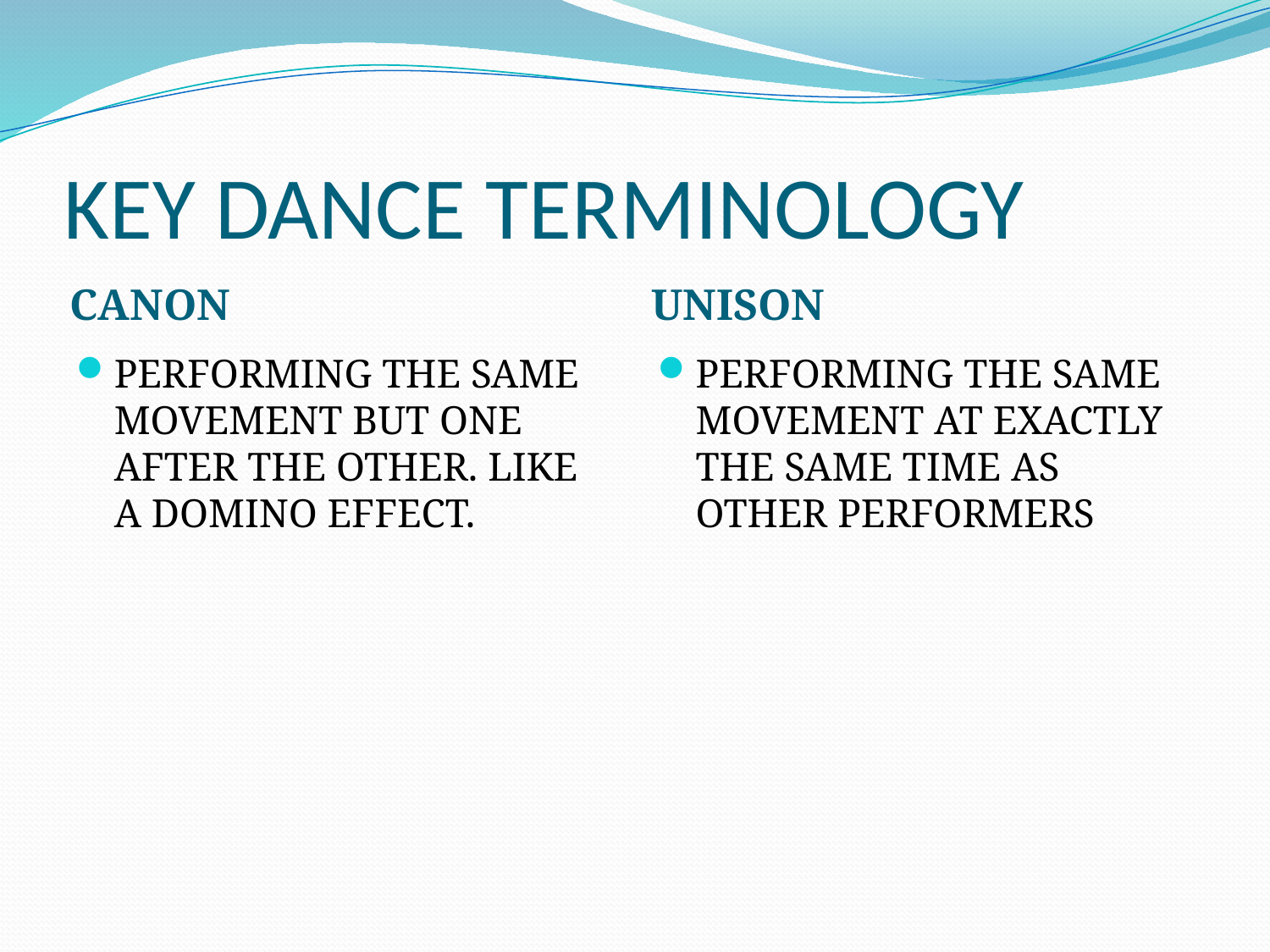

# KEY DANCE TERMINOLOGY
CANON
UNISON
PERFORMING THE SAME MOVEMENT BUT ONE AFTER THE OTHER. LIKE A DOMINO EFFECT.
PERFORMING THE SAME MOVEMENT AT EXACTLY THE SAME TIME AS OTHER PERFORMERS